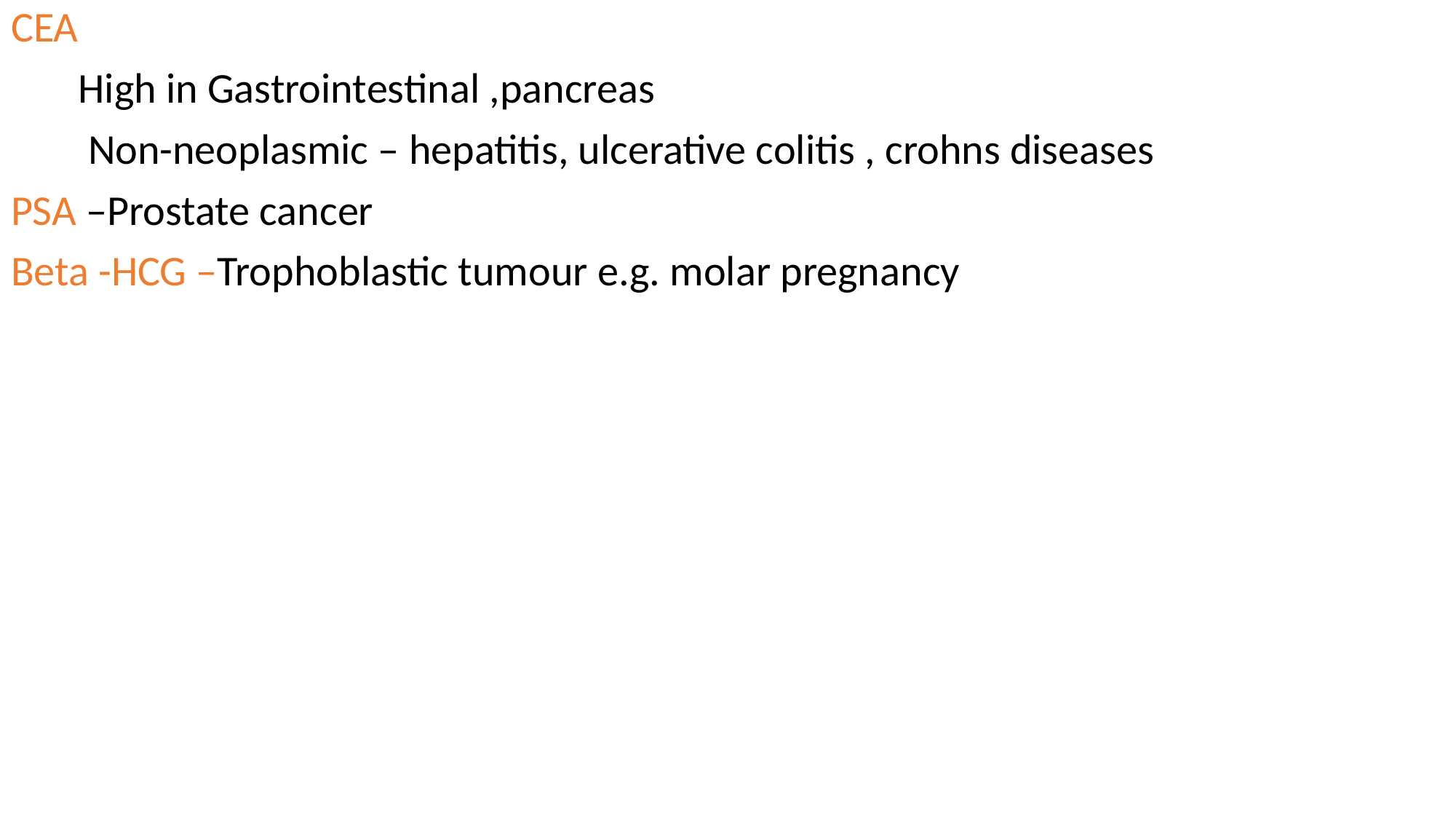

CEA
       High in Gastrointestinal ,pancreas
        Non-neoplasmic – hepatitis, ulcerative colitis , crohns diseases
PSA –Prostate cancer
Beta -HCG –Trophoblastic tumour e.g. molar pregnancy